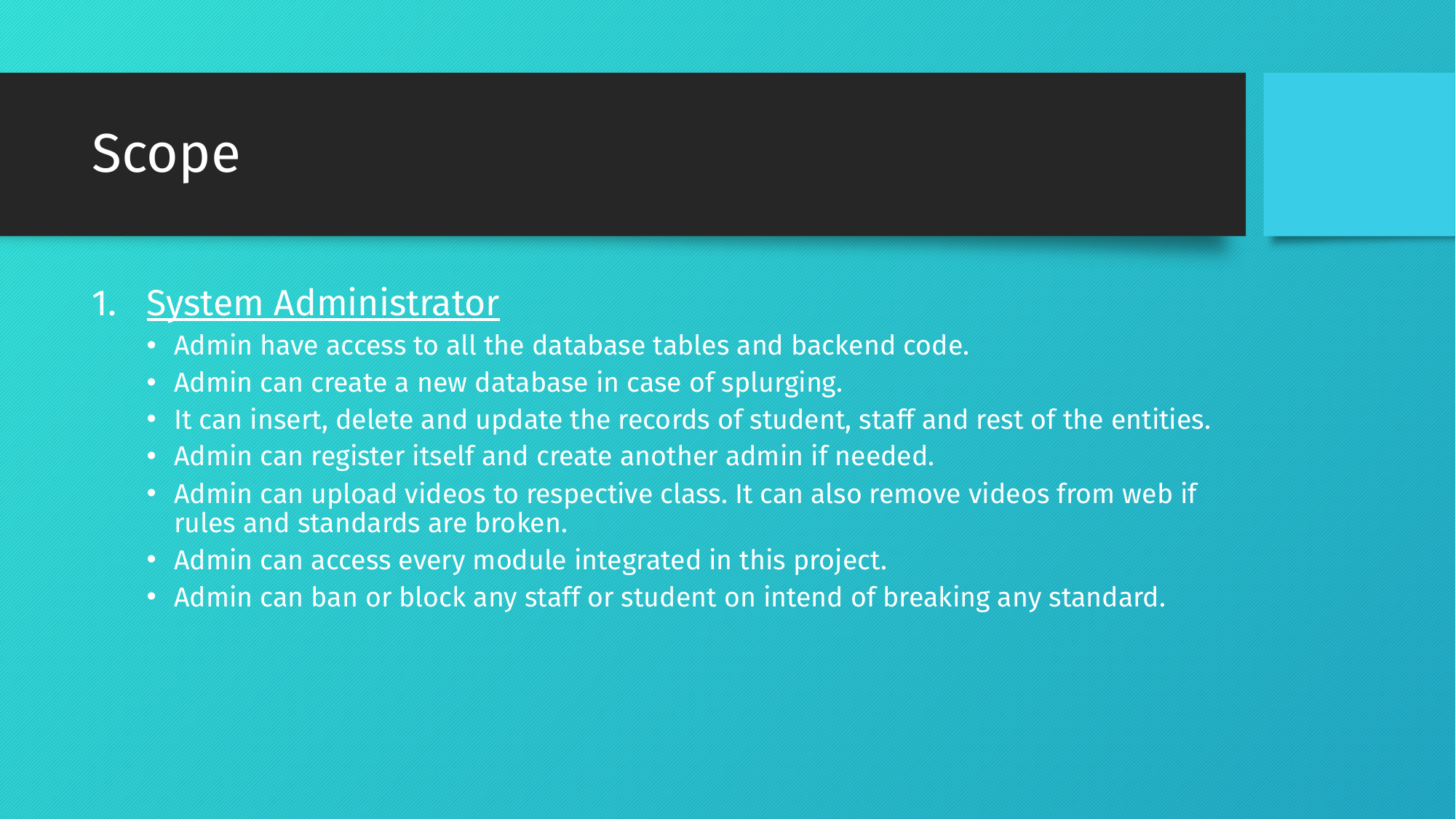

# Scope
System Administrator
Admin have access to all the database tables and backend code.
Admin can create a new database in case of splurging.
It can insert, delete and update the records of student, staff and rest of the entities.
Admin can register itself and create another admin if needed.
Admin can upload videos to respective class. It can also remove videos from web if rules and standards are broken.
Admin can access every module integrated in this project.
Admin can ban or block any staff or student on intend of breaking any standard.